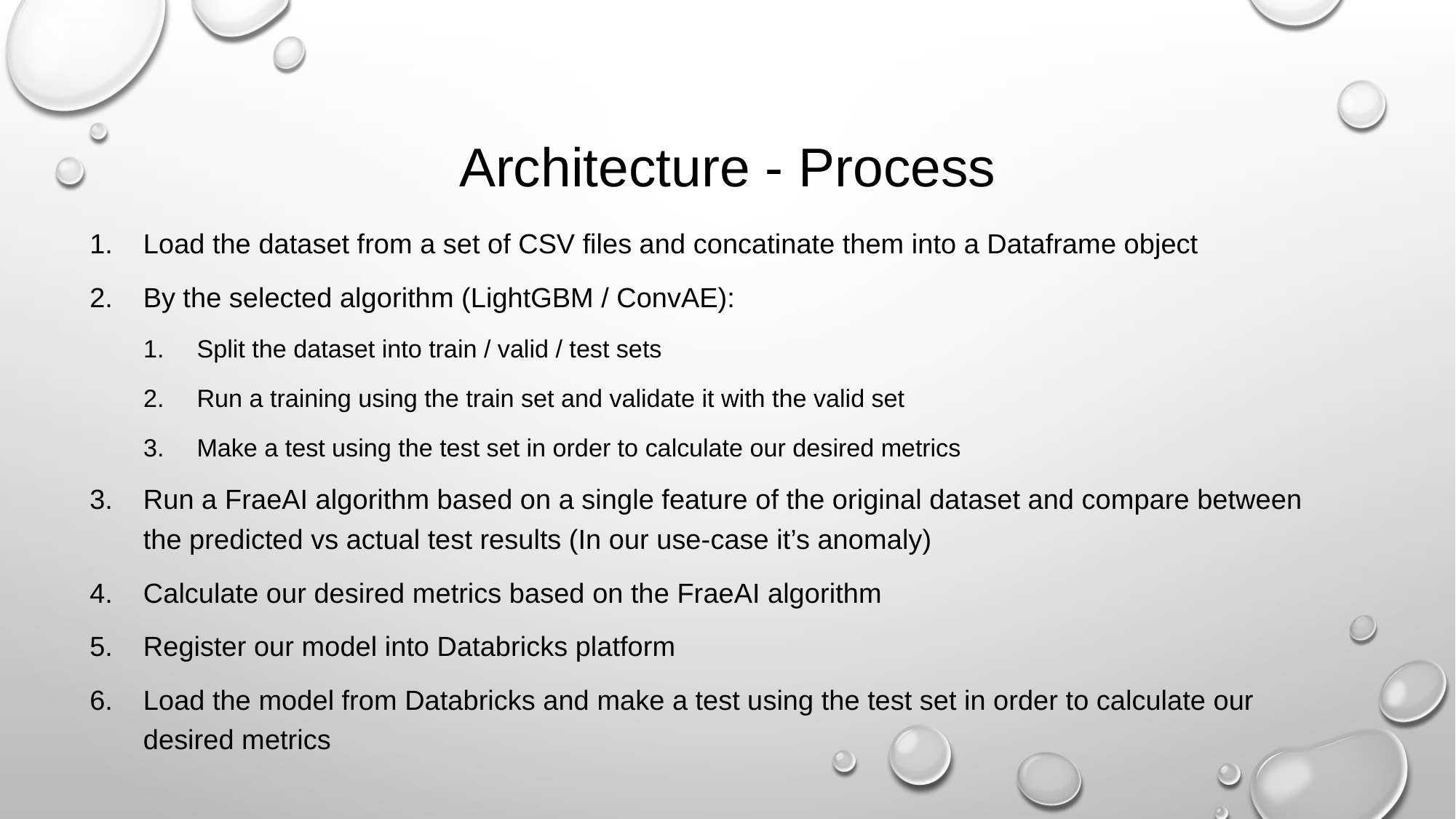

# Architecture - Process
Load the dataset from a set of CSV files and concatinate them into a Dataframe object
By the selected algorithm (LightGBM / ConvAE):
Split the dataset into train / valid / test sets
Run a training using the train set and validate it with the valid set
Make a test using the test set in order to calculate our desired metrics
Run a FraeAI algorithm based on a single feature of the original dataset and compare between the predicted vs actual test results (In our use-case it’s anomaly)
Calculate our desired metrics based on the FraeAI algorithm
Register our model into Databricks platform
Load the model from Databricks and make a test using the test set in order to calculate our desired metrics